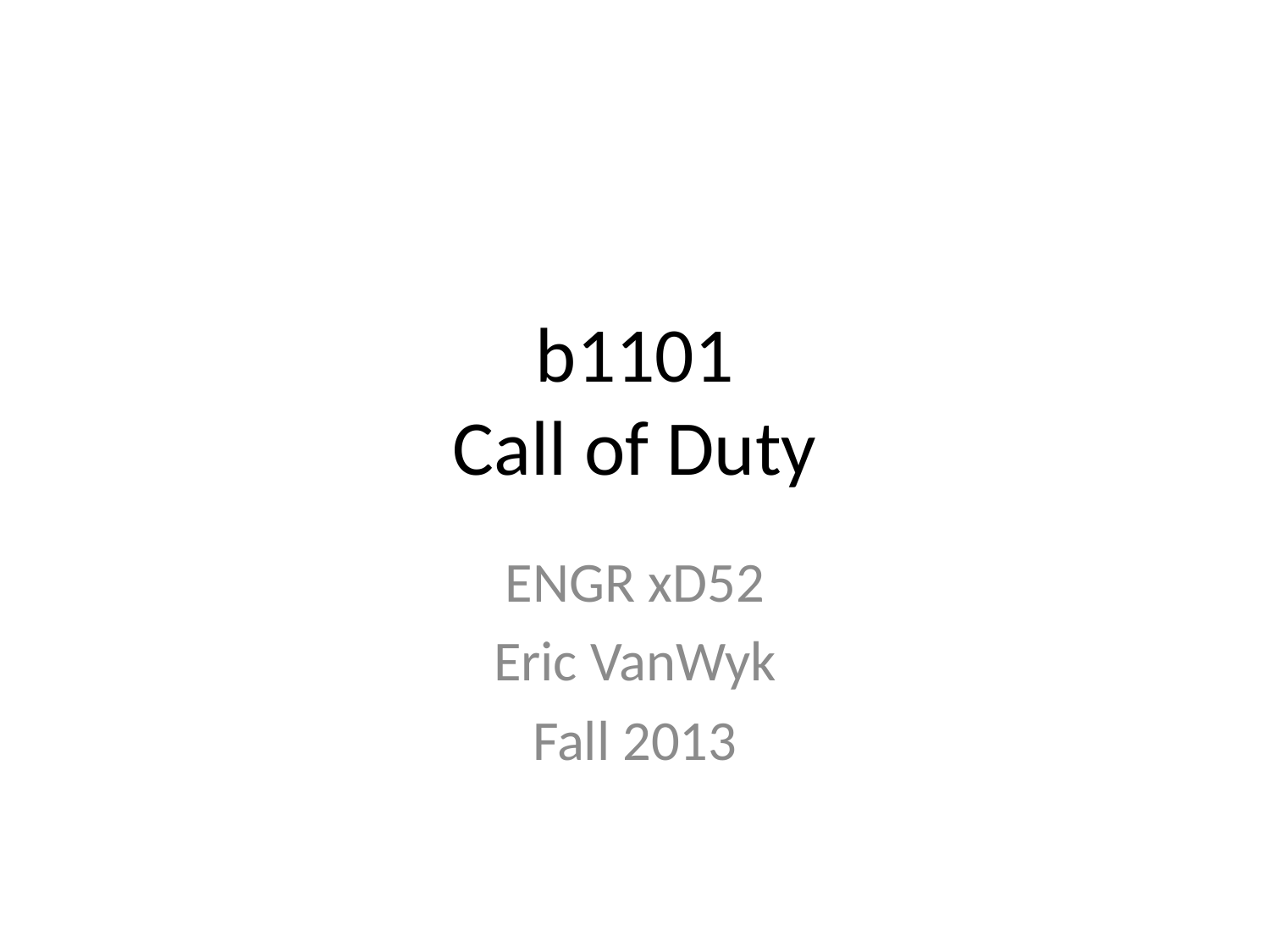

# b1101 Call of Duty
ENGR xD52
Eric VanWyk
Fall 2013